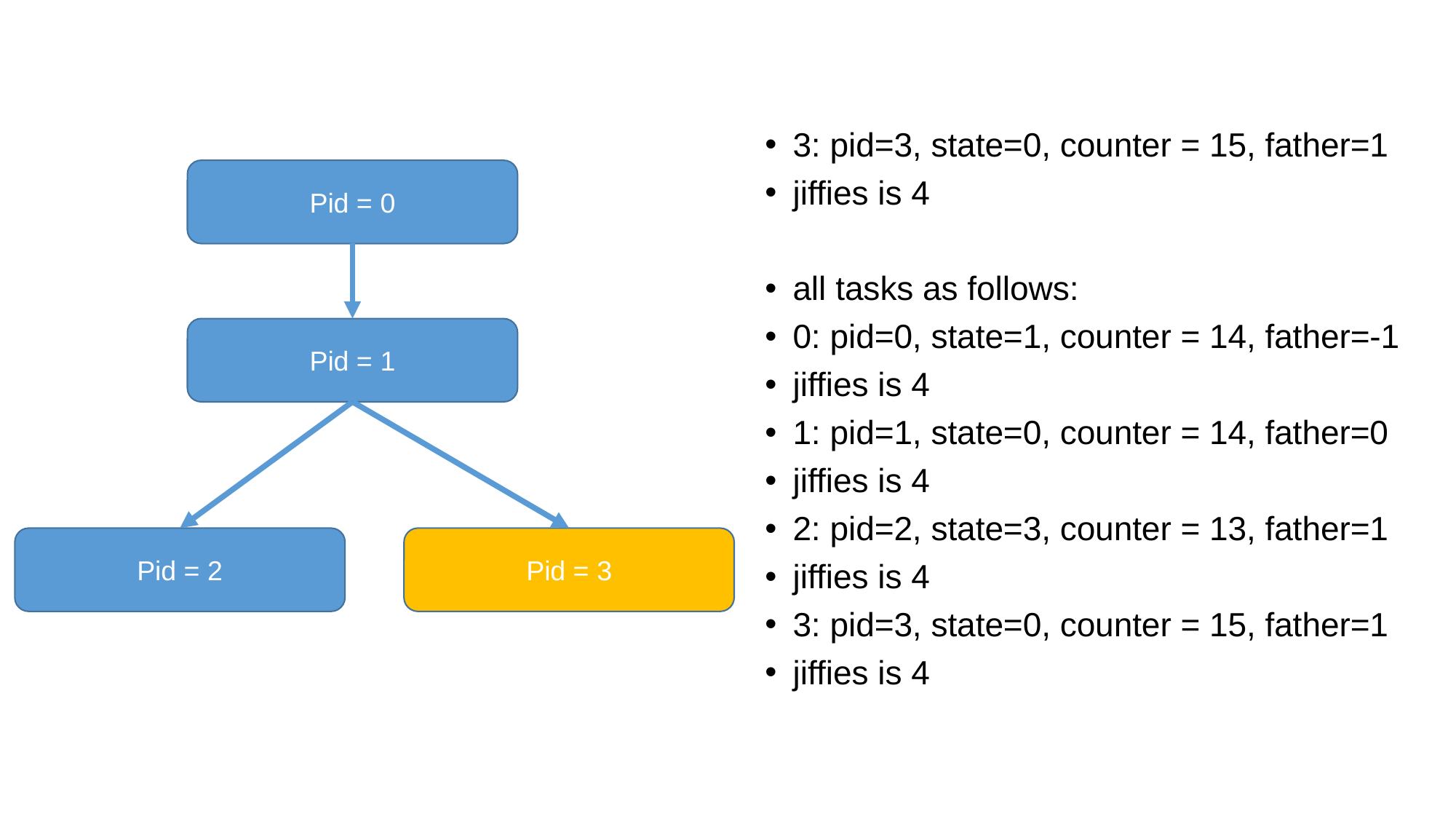

#
3: pid=3, state=0, counter = 15, father=1
jiffies is 4

all tasks as follows:
0: pid=0, state=1, counter = 14, father=-1
jiffies is 4
1: pid=1, state=0, counter = 14, father=0
jiffies is 4
2: pid=2, state=3, counter = 13, father=1
jiffies is 4
3: pid=3, state=0, counter = 15, father=1
jiffies is 4

Pid = 0
Pid = 1
Pid = 2
Pid = 3